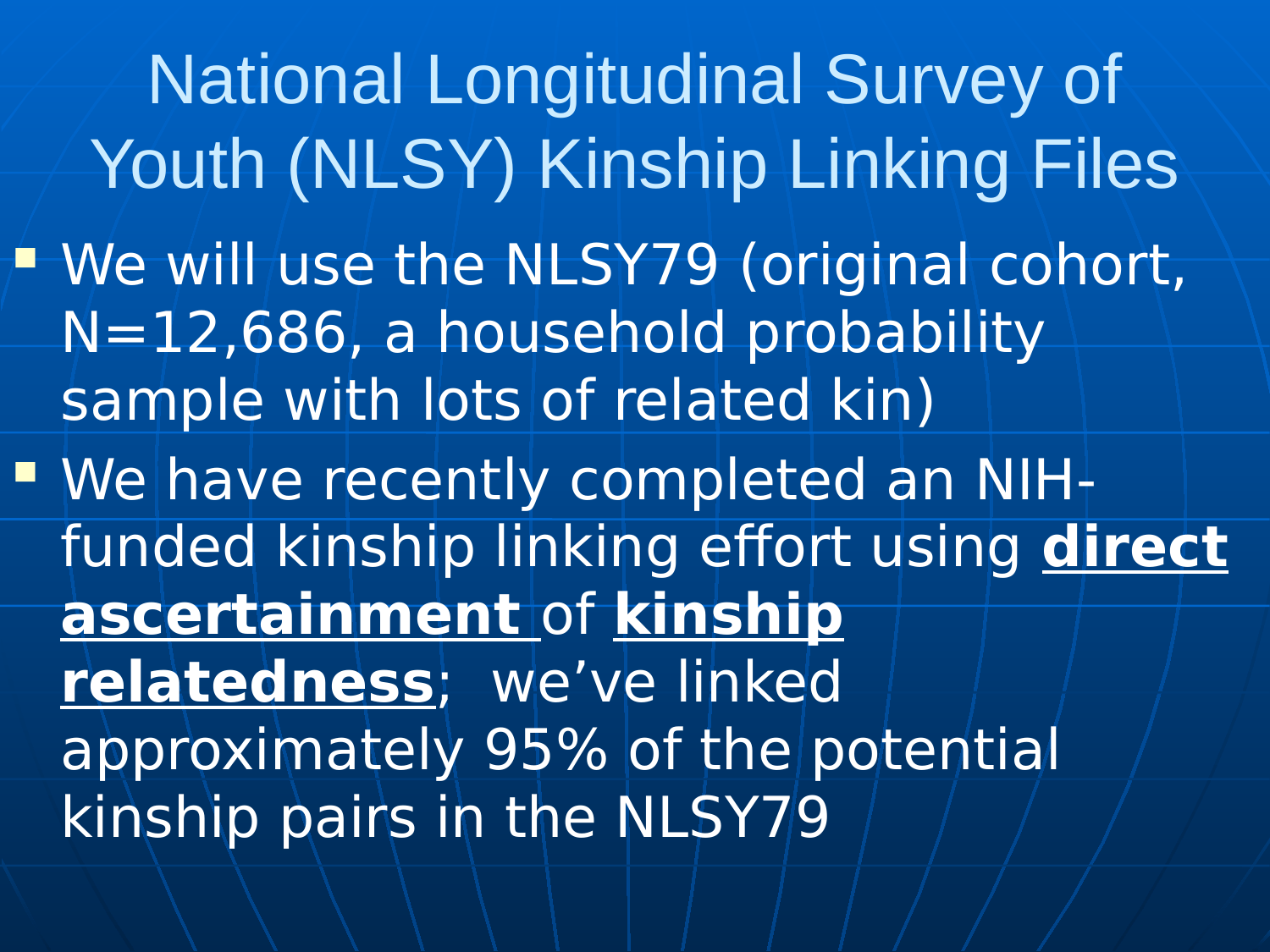

# National Longitudinal Survey of Youth (NLSY) Kinship Linking Files
We will use the NLSY79 (original cohort, N=12,686, a household probability sample with lots of related kin)
We have recently completed an NIH-funded kinship linking effort using direct ascertainment of kinship relatedness;  we’ve linked approximately 95% of the potential kinship pairs in the NLSY79